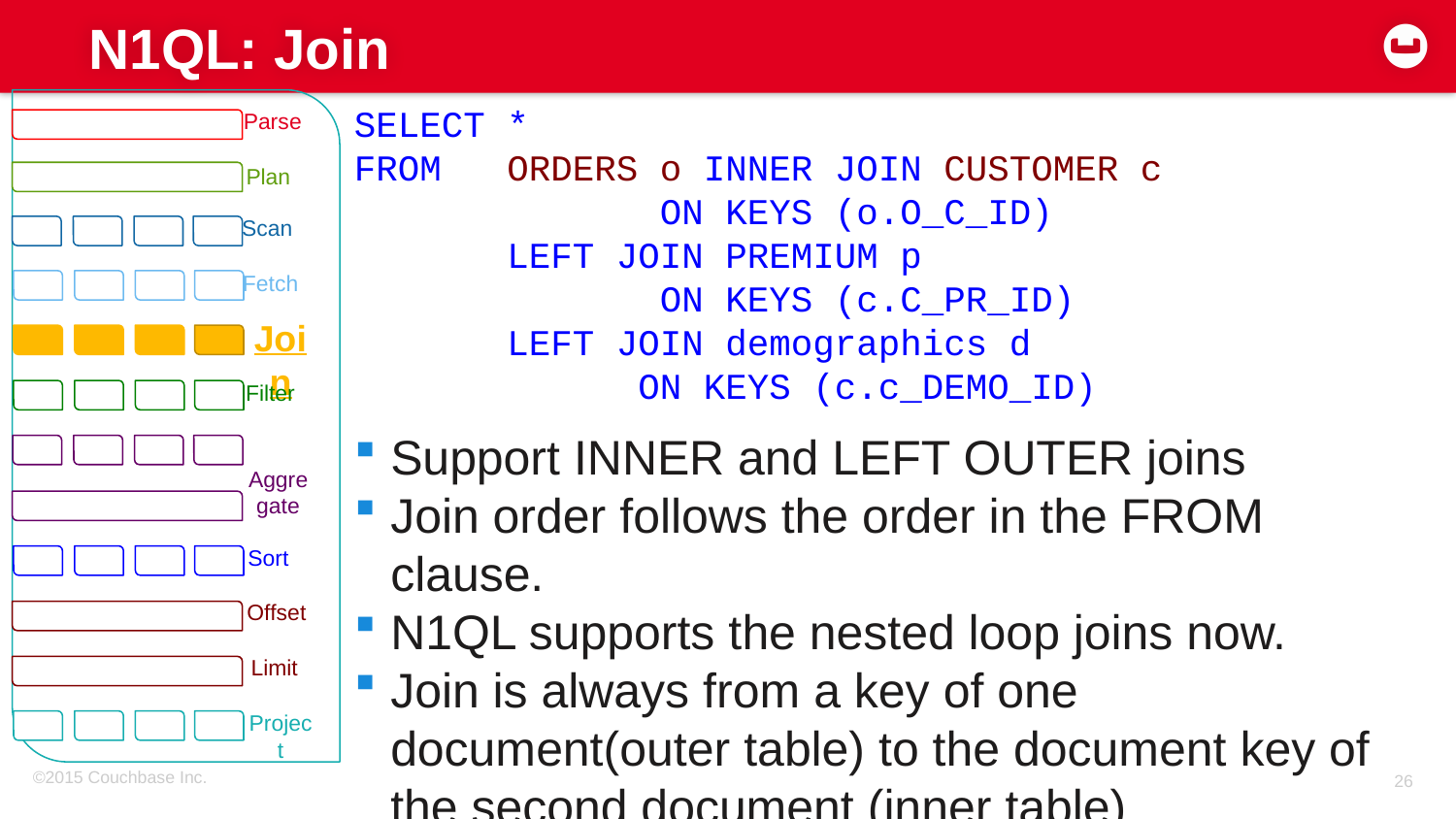

# N1QL: Join
SELECT *
FROM   ORDERS o INNER JOIN CUSTOMER c
              ON KEYS (o.O_C_ID)
       LEFT JOIN PREMIUM p
              ON KEYS (c.C_PR_ID)
       LEFT JOIN demographics d
             ON KEYS (c.c_DEMO_ID)

Join

Project

Aggregate

Offset

Plan

Limit

Parse

Fetch

Filter

Sort

Scan

Support INNER and LEFT OUTER joins
Join order follows the order in the FROM clause.
N1QL supports the nested loop joins now.
Join is always from a key of one document(outer table) to the document key of the second document (inner table)